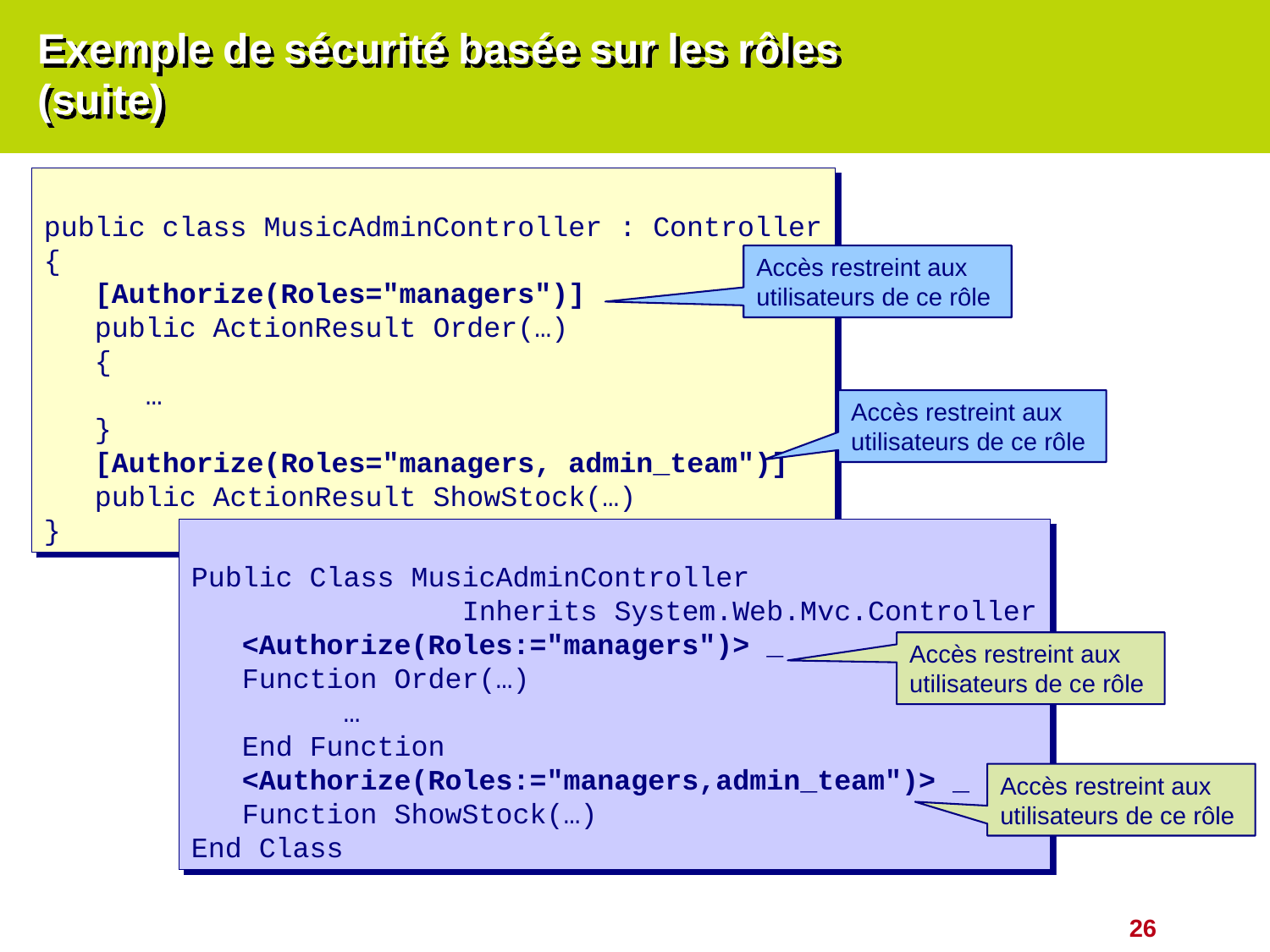

# Exemple de sécurité basée sur les rôles (suite)

public class MusicAdminController : Controller
{
   [Authorize(Roles="managers")]
   public ActionResult Order(…)
   {
      …
   }
   [Authorize(Roles="managers, admin_team")]
   public ActionResult ShowStock(…)
}
Accès restreint aux utilisateurs de ce rôle
Accès restreint aux utilisateurs de ce rôle

Public Class MusicAdminController
                Inherits System.Web.Mvc.Controller
   <Authorize(Roles:="managers")> _
   Function Order(…)
         …
   End Function
   <Authorize(Roles:="managers,admin_team")> _
   Function ShowStock(…)
End Class
Accès restreint aux utilisateurs de ce rôle
Accès restreint aux utilisateurs de ce rôle